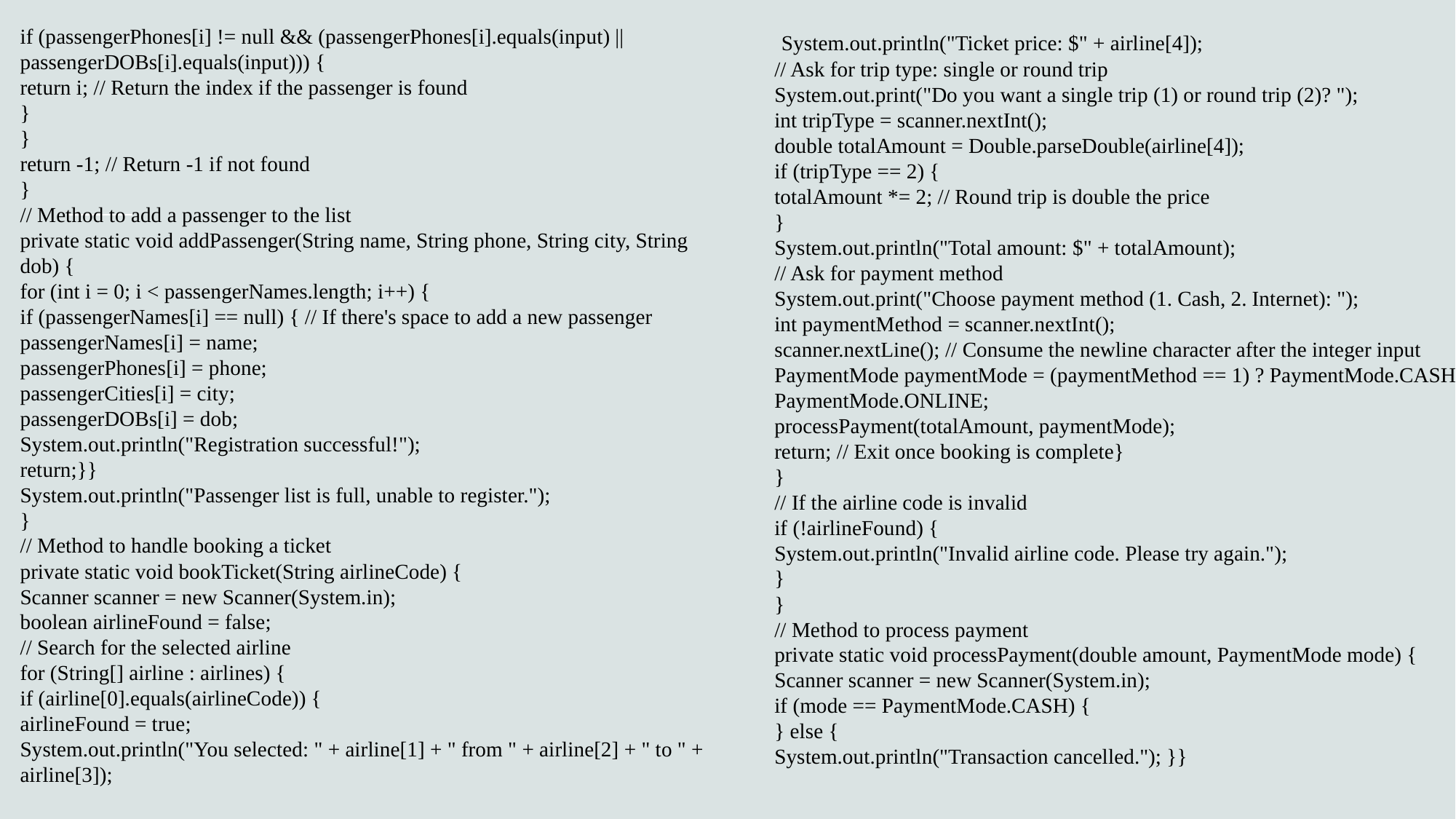

if (passengerPhones[i] != null && (passengerPhones[i].equals(input) ||
passengerDOBs[i].equals(input))) {
return i; // Return the index if the passenger is found
}
}
return -1; // Return -1 if not found
}
// Method to add a passenger to the list
private static void addPassenger(String name, String phone, String city, String dob) {
for (int i = 0; i < passengerNames.length; i++) {
if (passengerNames[i] == null) { // If there's space to add a new passenger
passengerNames[i] = name;
passengerPhones[i] = phone;
passengerCities[i] = city;
passengerDOBs[i] = dob;
System.out.println("Registration successful!");
return;}}
System.out.println("Passenger list is full, unable to register.");
}
// Method to handle booking a ticket
private static void bookTicket(String airlineCode) {
Scanner scanner = new Scanner(System.in);
boolean airlineFound = false;
// Search for the selected airline
for (String[] airline : airlines) {
if (airline[0].equals(airlineCode)) {
airlineFound = true;
System.out.println("You selected: " + airline[1] + " from " + airline[2] + " to " +
airline[3]);
 System.out.println("Ticket price: $" + airline[4]);
// Ask for trip type: single or round trip
System.out.print("Do you want a single trip (1) or round trip (2)? ");
int tripType = scanner.nextInt();
double totalAmount = Double.parseDouble(airline[4]);
if (tripType == 2) {
totalAmount *= 2; // Round trip is double the price
}
System.out.println("Total amount: $" + totalAmount);
// Ask for payment method
System.out.print("Choose payment method (1. Cash, 2. Internet): ");
int paymentMethod = scanner.nextInt();
scanner.nextLine(); // Consume the newline character after the integer input
PaymentMode paymentMode = (paymentMethod == 1) ? PaymentMode.CASH :
PaymentMode.ONLINE;
processPayment(totalAmount, paymentMode);
return; // Exit once booking is complete}
}
// If the airline code is invalid
if (!airlineFound) {
System.out.println("Invalid airline code. Please try again.");
}
}
// Method to process payment
private static void processPayment(double amount, PaymentMode mode) {
Scanner scanner = new Scanner(System.in);
if (mode == PaymentMode.CASH) {
} else {
System.out.println("Transaction cancelled."); }}